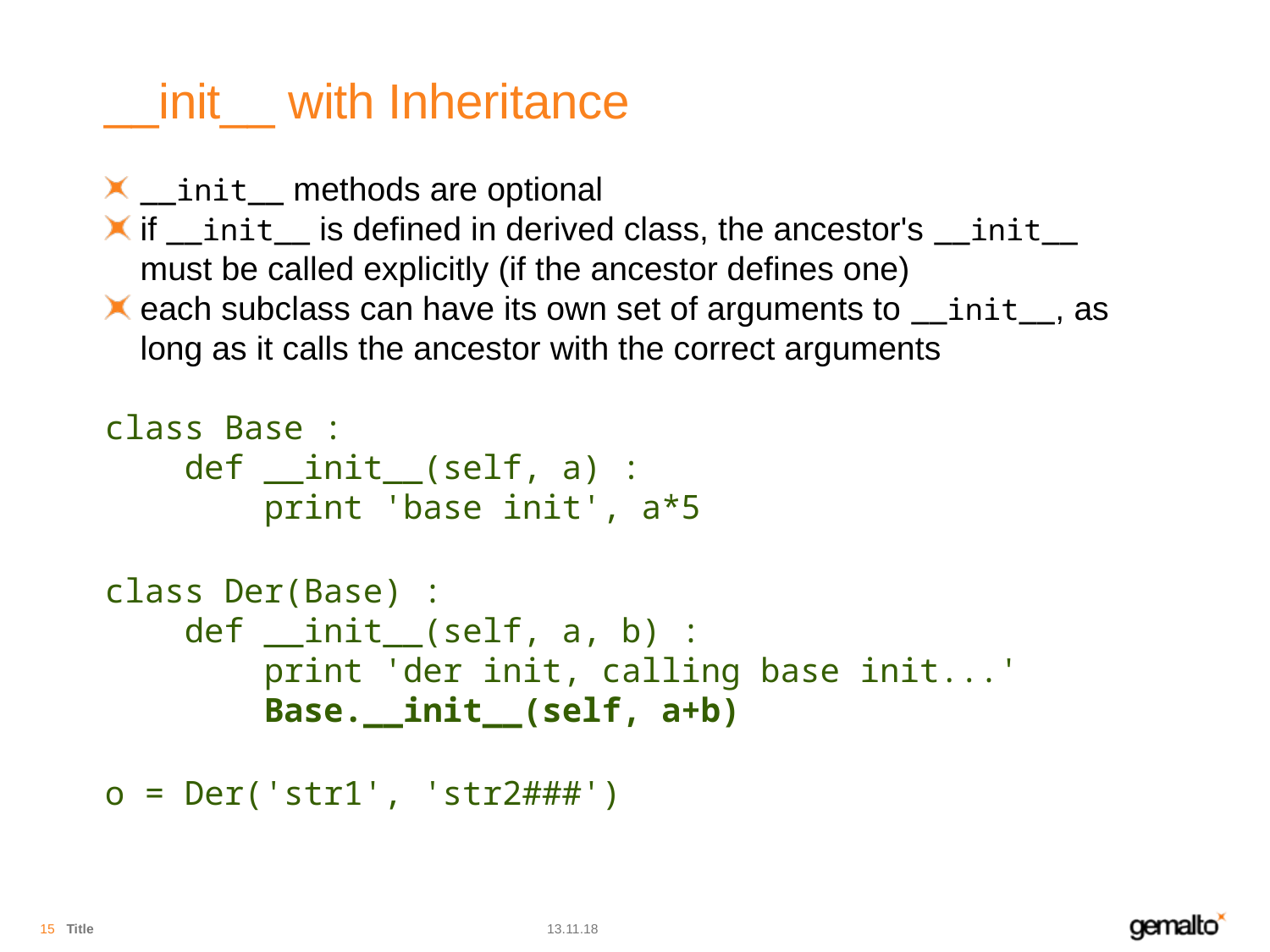

# __init__ with Inheritance
__init__ methods are optional
if __init__ is defined in derived class, the ancestor's __init__ must be called explicitly (if the ancestor defines one)
each subclass can have its own set of arguments to __init__, as long as it calls the ancestor with the correct arguments

class Base :
    def __init__(self, a) :
        print 'base init', a*5

class Der(Base) :
    def __init__(self, a, b) :
        print 'der init, calling base init...'
        Base.__init__(self, a+b)

o = Der('str1', 'str2###')

15
Title
13.11.18